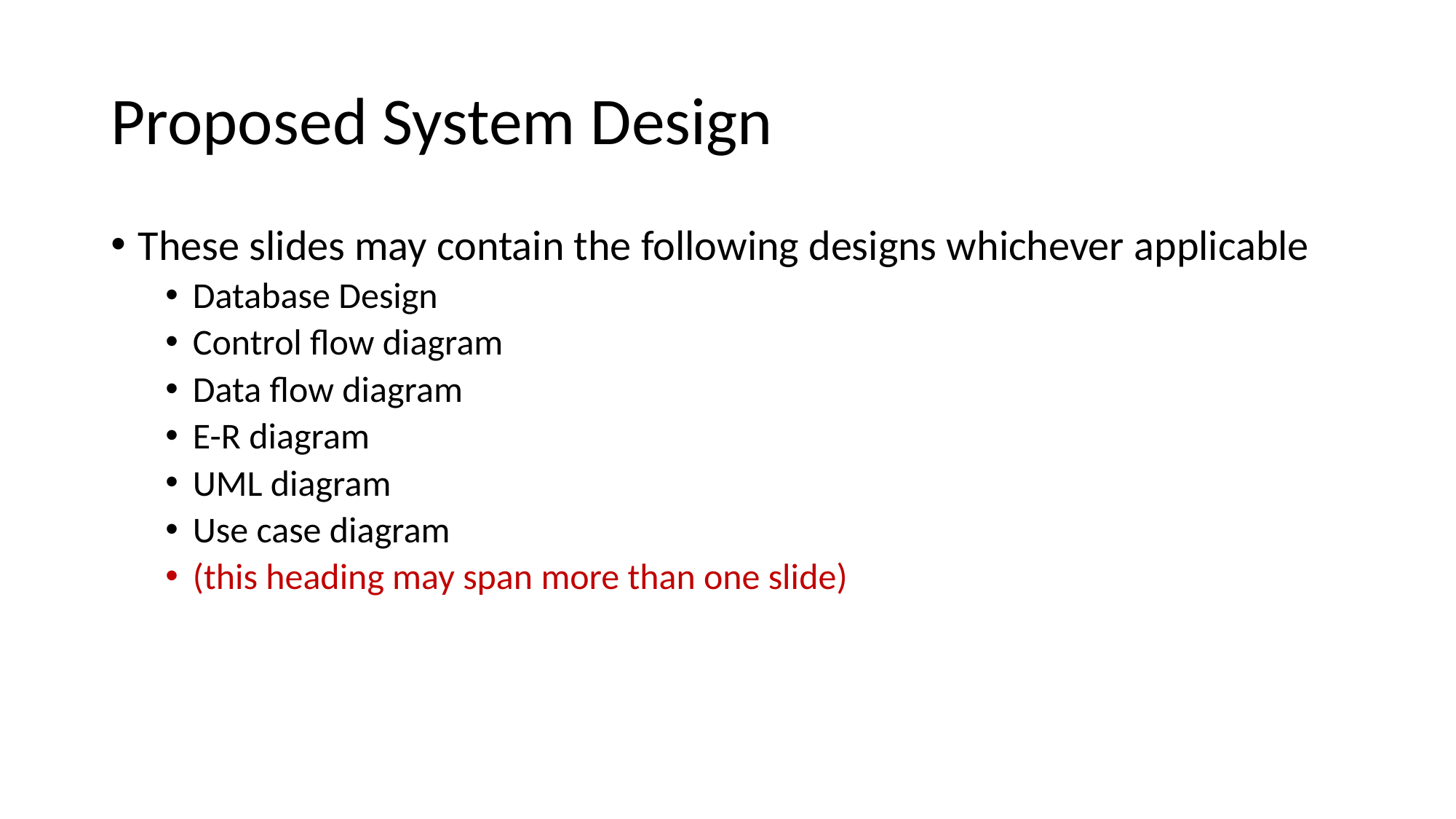

# Proposed System Design
These slides may contain the following designs whichever applicable
Database Design
Control flow diagram
Data flow diagram
E-R diagram
UML diagram
Use case diagram
(this heading may span more than one slide)